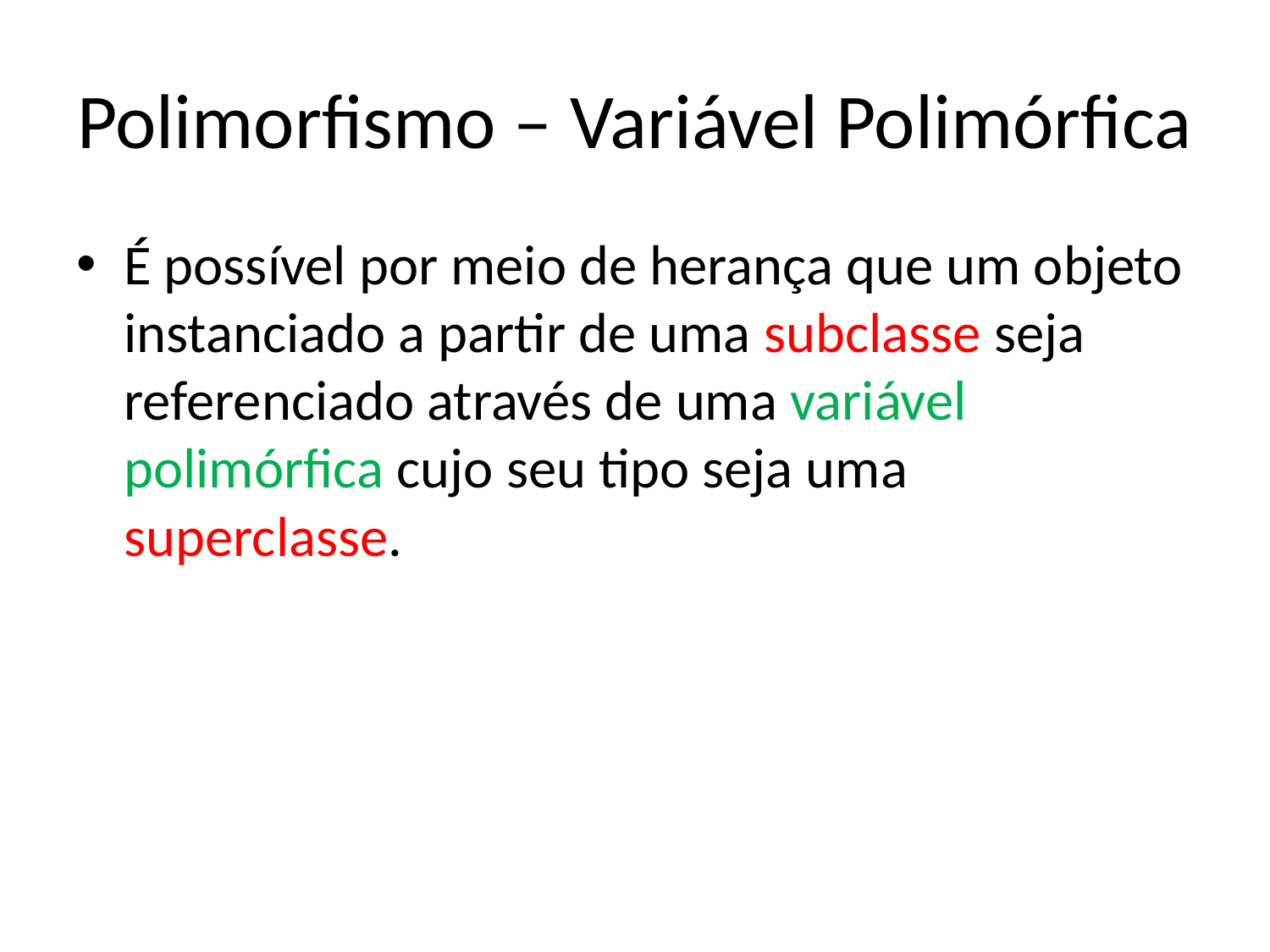

# Polimorfismo – Variável Polimórfica
É possível por meio de herança que um objeto instanciado a partir de uma subclasse seja referenciado através de uma variável polimórfica cujo seu tipo seja uma superclasse.